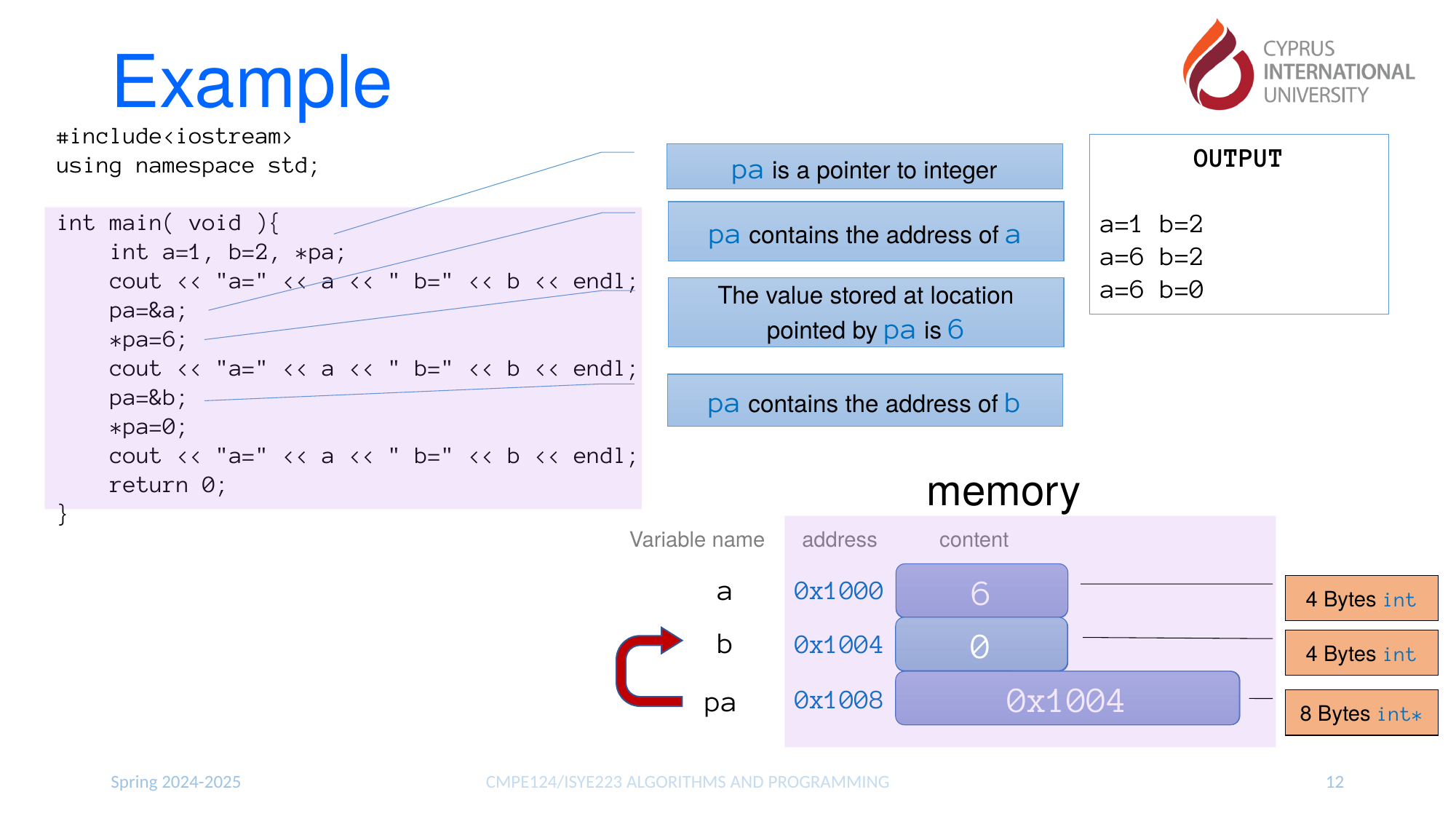

# Example
#include<iostream>
using namespace std;

int main( void ){
    int a=1, b=2, *pa;
    cout << "a=" << a << " b=" << b << endl;
    pa=&a;
    *pa=6;
    cout << "a=" << a << " b=" << b << endl;
    pa=&b;
    *pa=0;
    cout << "a=" << a << " b=" << b << endl;
    return 0;
}
OUTPUT

a=1 b=2
a=6 b=2
a=6 b=0
pa is a pointer to integer
pa contains the address of a

The value stored at location pointed by pa is 6
pa contains the address of b
memory

Variable name
address
content

6
1
a
0x1000
4 Bytes int

0
2
b
0x1004
4 Bytes int

0x1000
0x1004
pa
0x1008
8 Bytes int*
Spring 2024-2025
CMPE124/ISYE223 ALGORITHMS AND PROGRAMMING
12